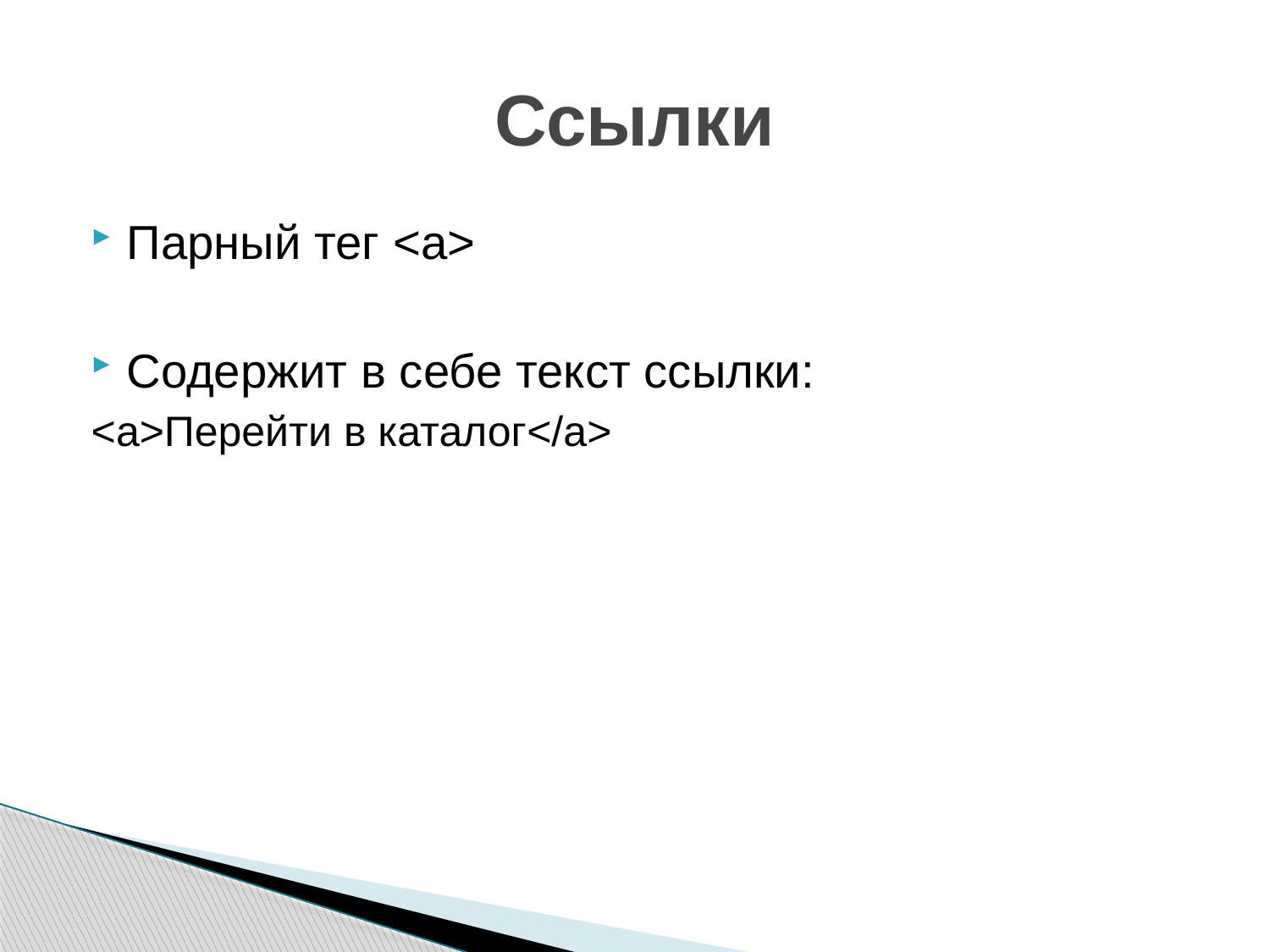

# Ссылки
Парный тег <a>

Содержит в себе текст ссылки:
<а>Перейти в каталог</а>